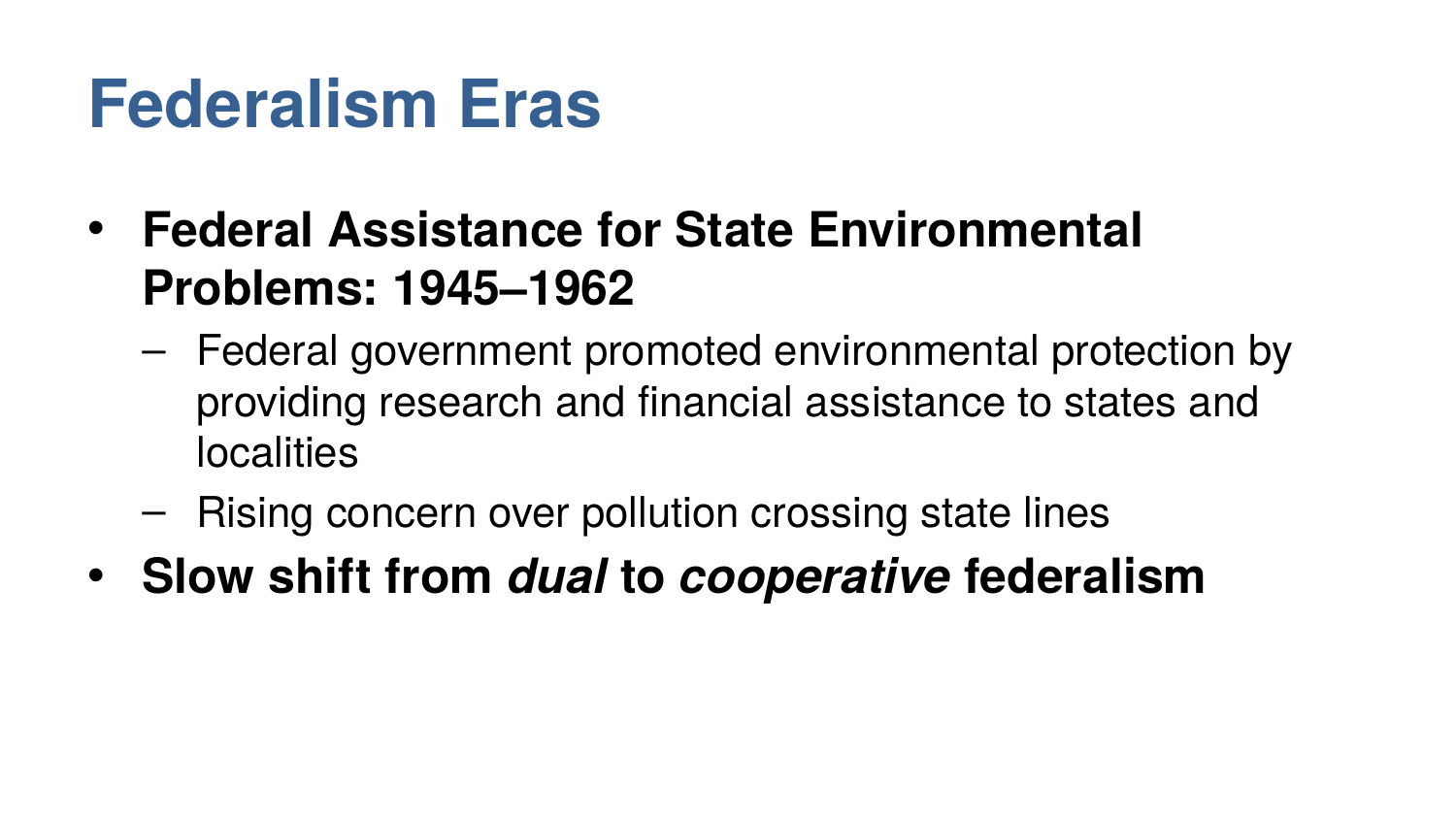

# Federalism Eras
Federal Assistance for State Environmental Problems: 1945–1962
Federal government promoted environmental protection by providing research and financial assistance to states and localities
Rising concern over pollution crossing state lines
Slow shift from dual to cooperative federalism